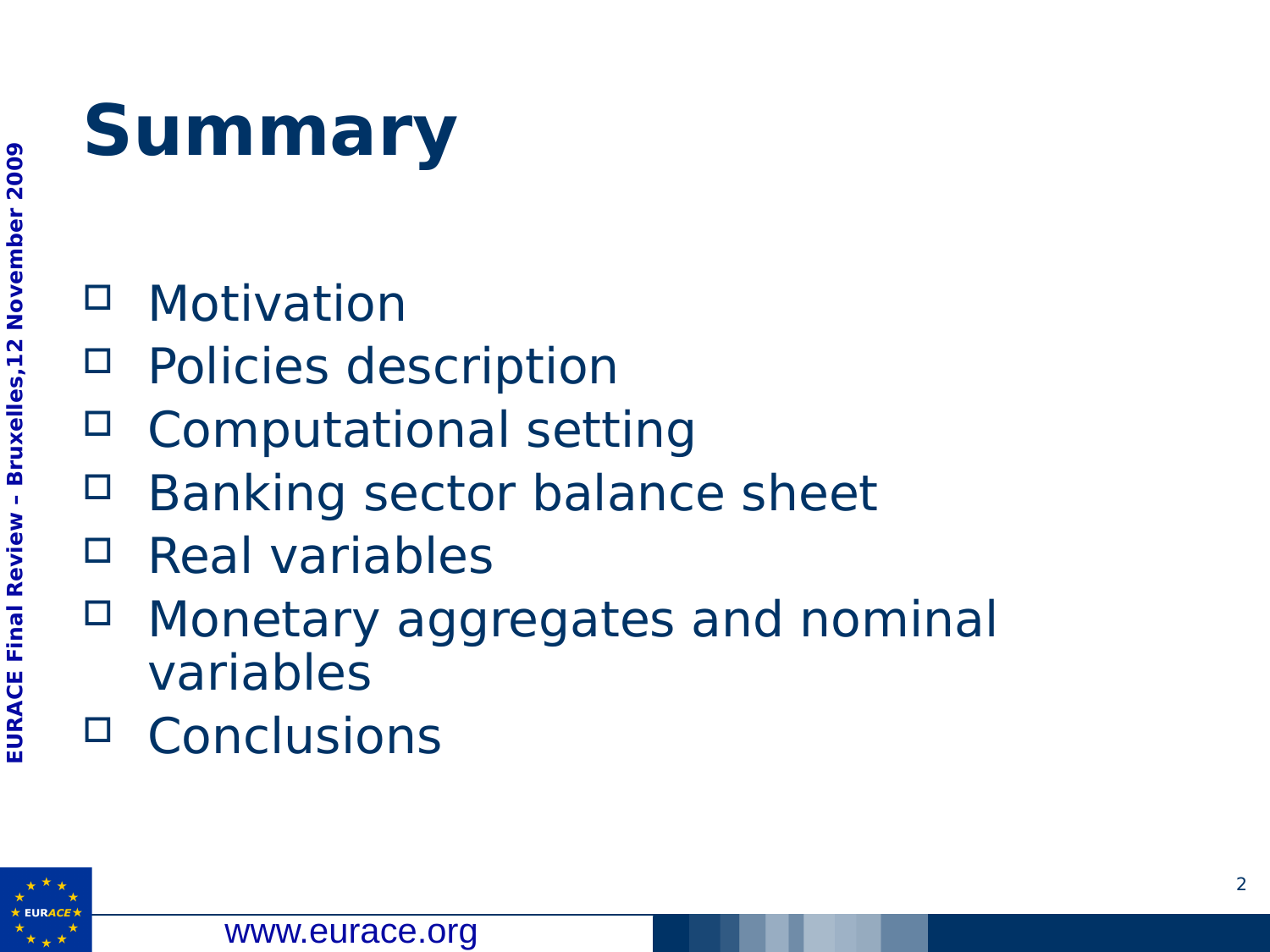

# Summary

Motivation
Policies description
Computational setting
Banking sector balance sheet
Real variables
Monetary aggregates and nominal variables
Conclusions
2